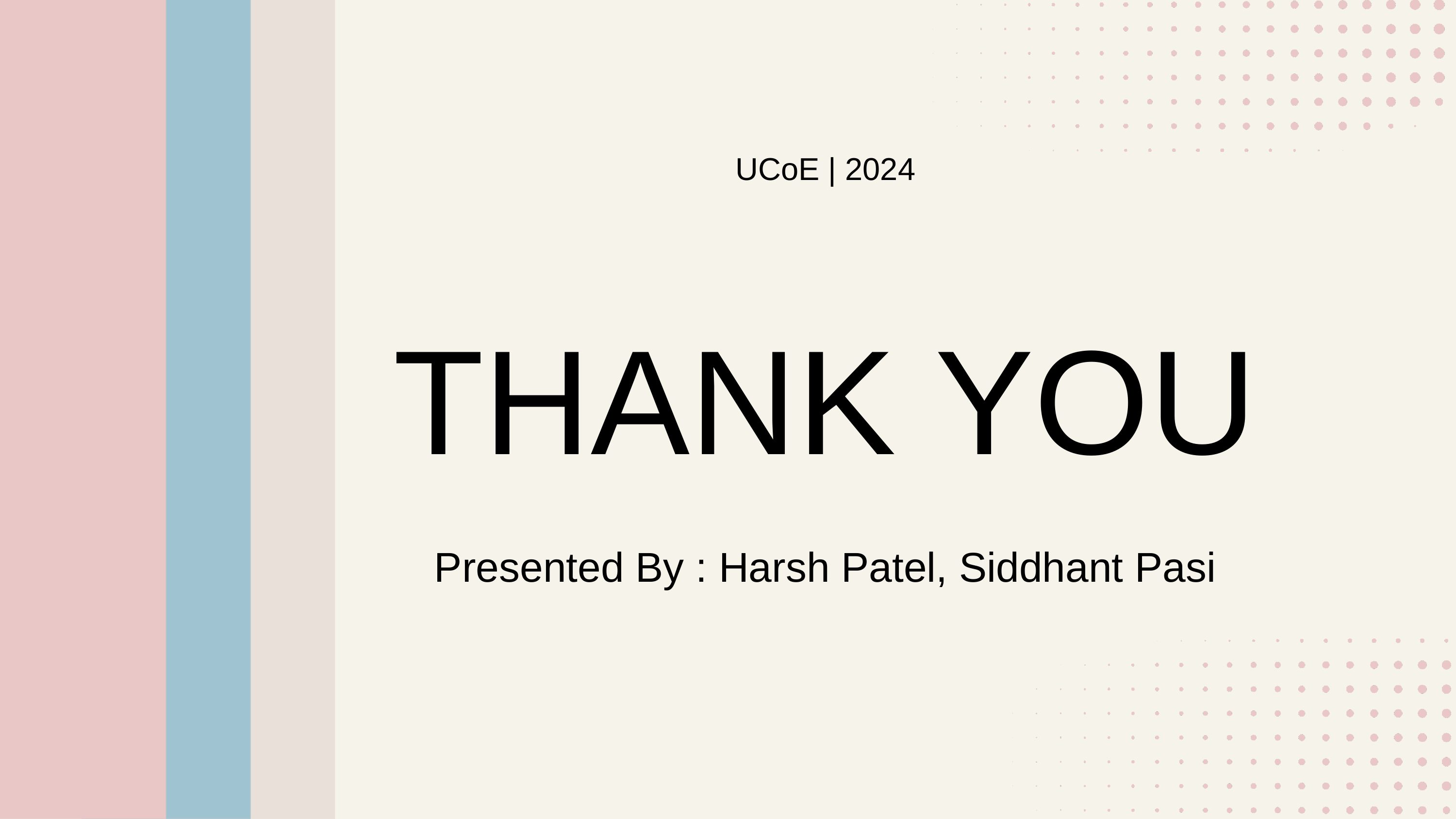

UCoE | 2024
THANK YOU
Presented By : Harsh Patel, Siddhant Pasi